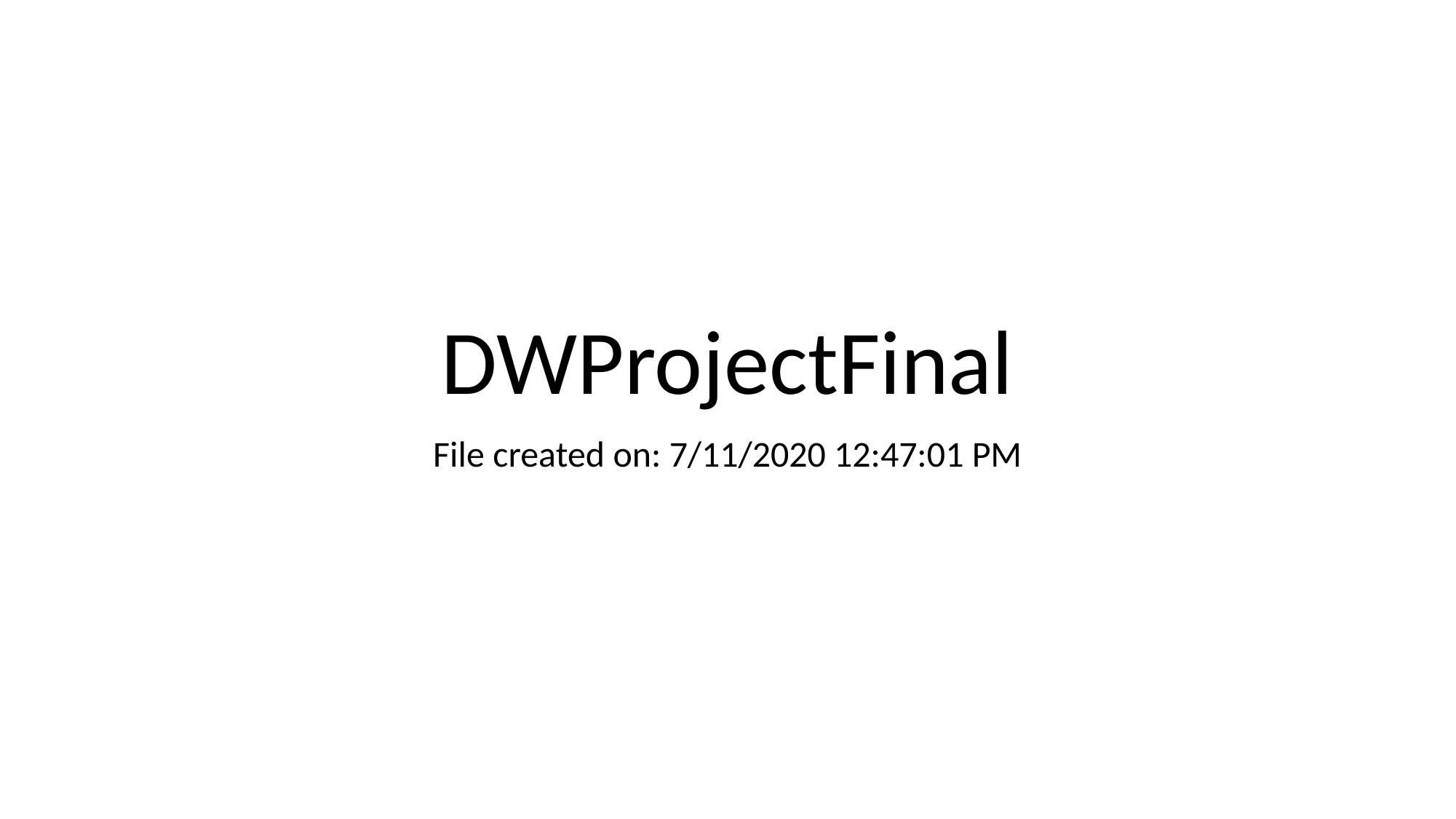

# DWProjectFinal
File created on: 7/11/2020 12:47:01 PM